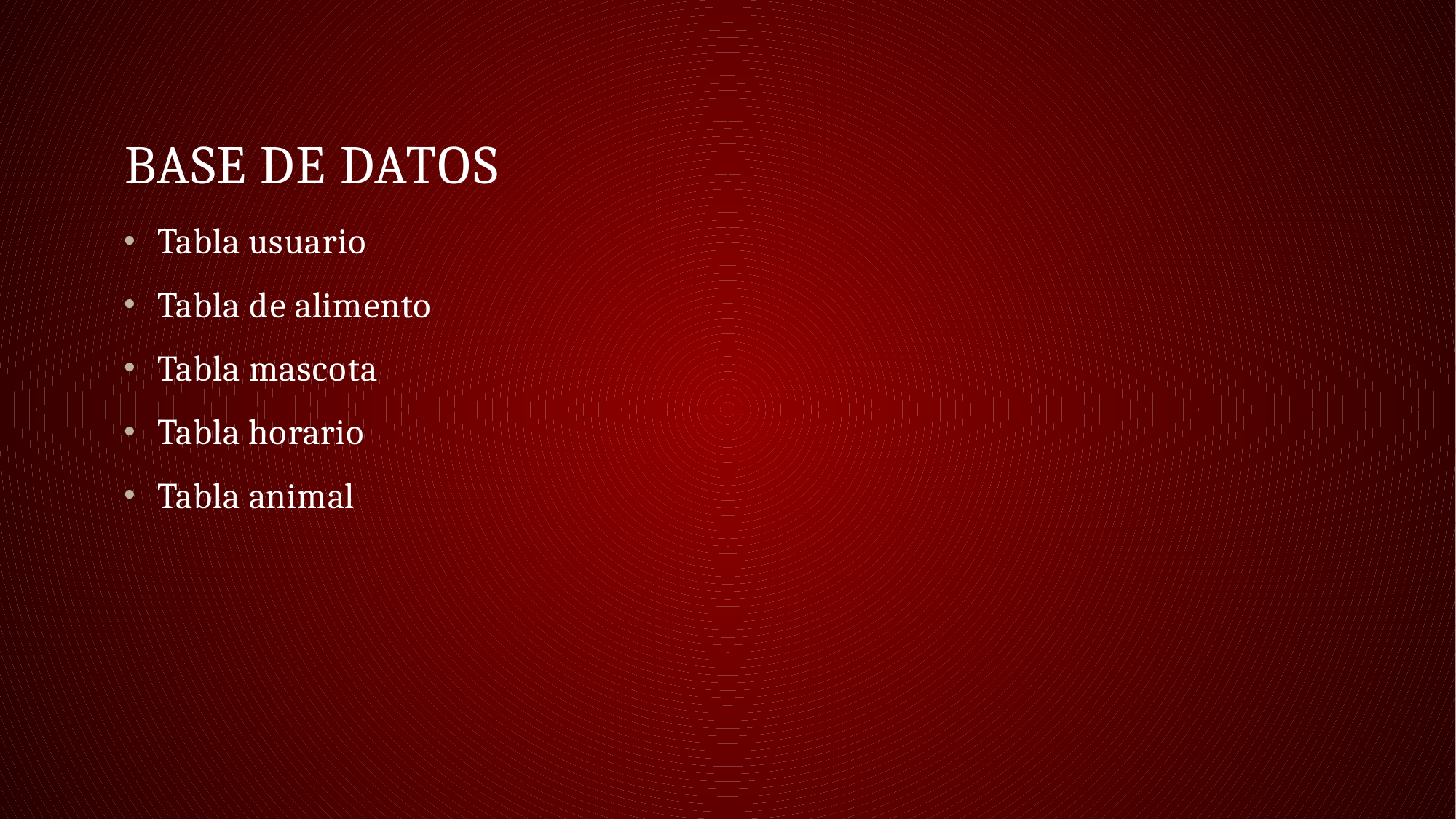

# Base de datos
Tabla usuario
Tabla de alimento
Tabla mascota
Tabla horario
Tabla animal